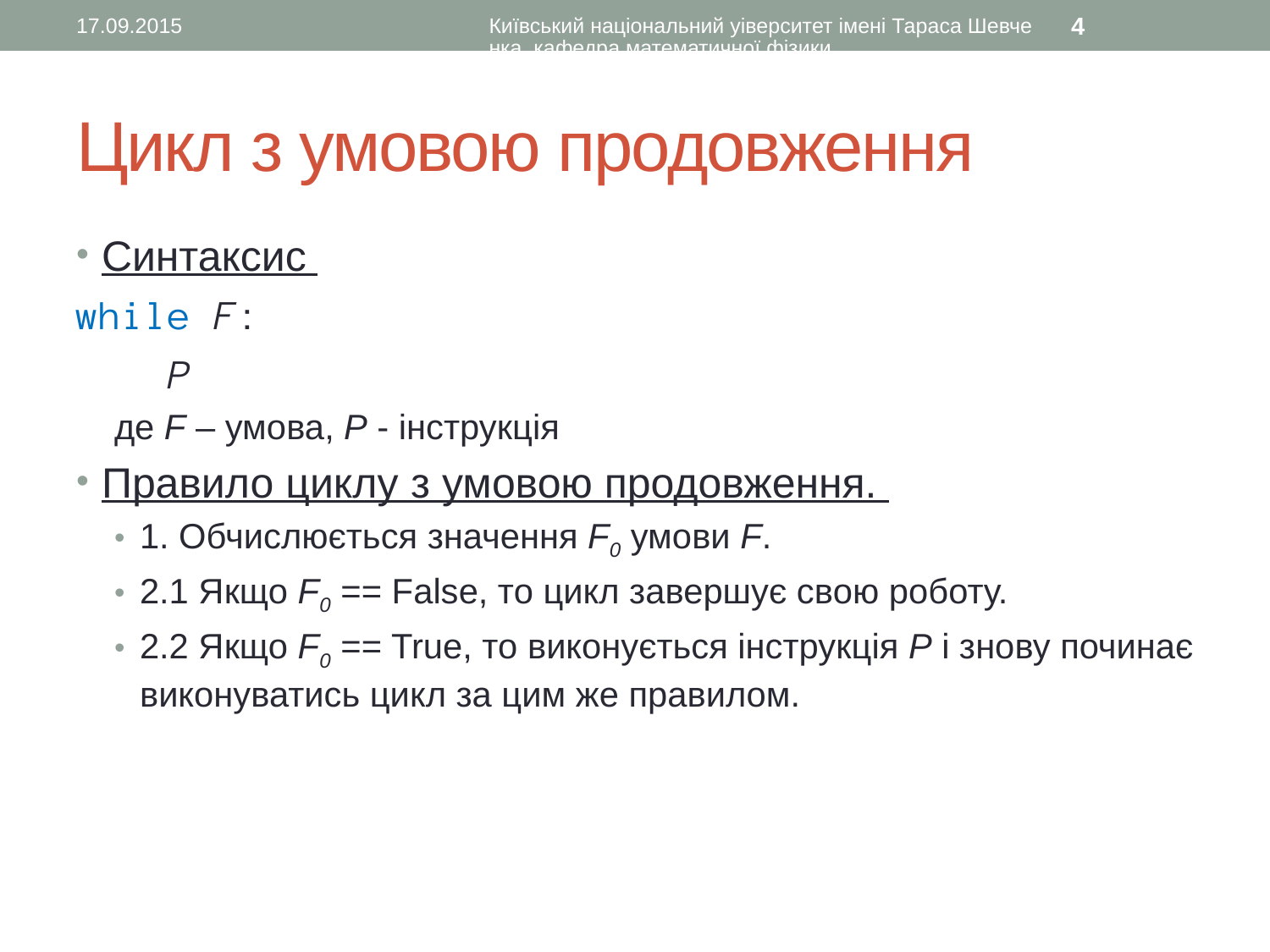

17.09.2015
Київський національний уіверситет імені Тараса Шевченка, кафедра математичної фізики
4
# Цикл з умовою продовження
Синтаксис
while F:
    P
де F – умова, Р - інструкція
Правило циклу з умовою продовження.
1. Обчислюється значення F0 умови F.
2.1 Якщо F0 == False, то цикл завершує свою роботу.
2.2 Якщо F0 == True, то виконується інструкція Р і знову починає виконуватись цикл за цим же правилом.